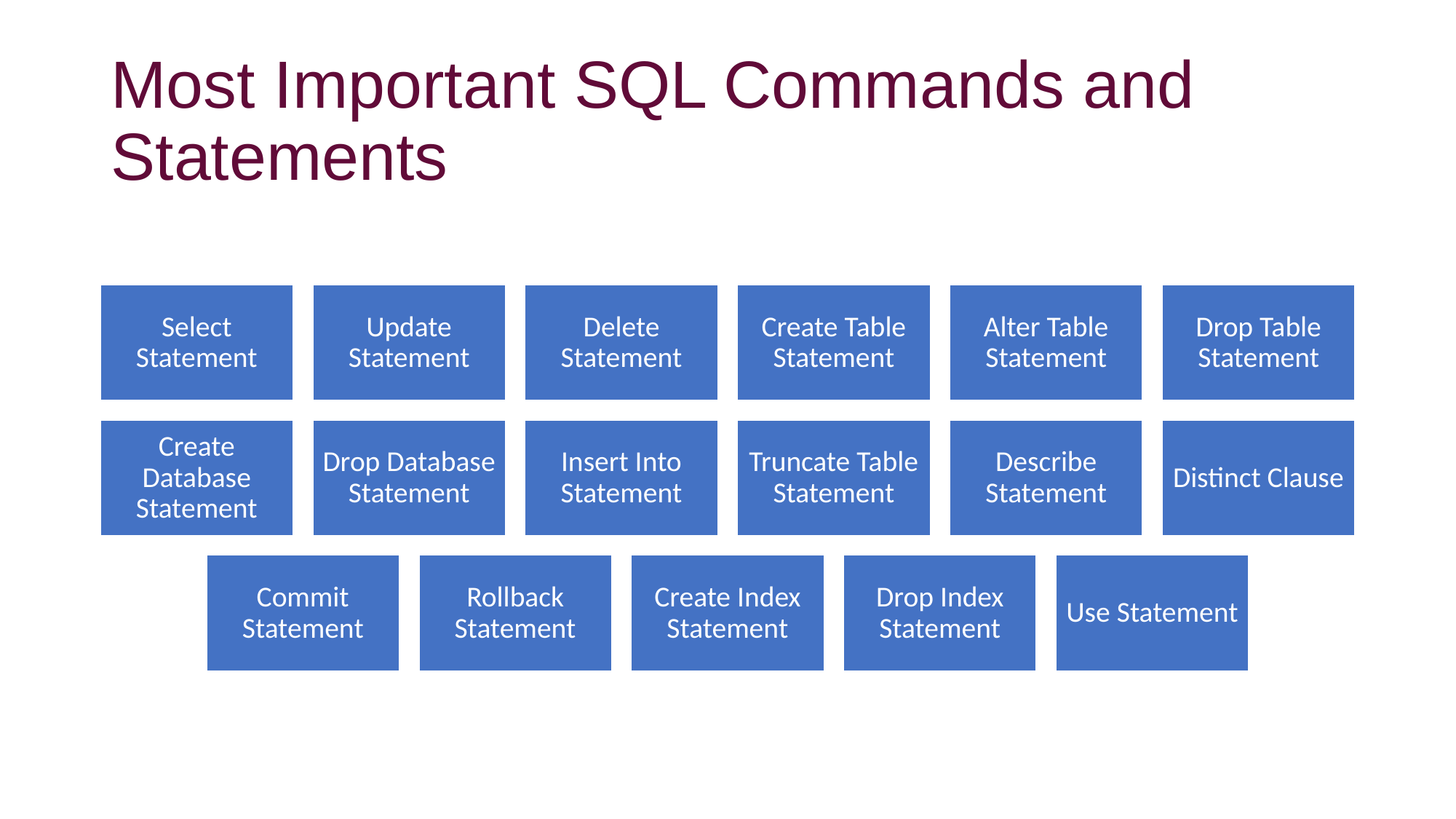

# Most Important SQL Commands and Statements
Select Statement
Update Statement
Delete Statement
Create Table Statement
Alter Table Statement
Drop Table Statement
Create Database Statement
Drop Database Statement
Insert Into Statement
Truncate Table Statement
Describe Statement
Distinct Clause
Commit Statement
Rollback Statement
Create Index Statement
Drop Index Statement
Use Statement